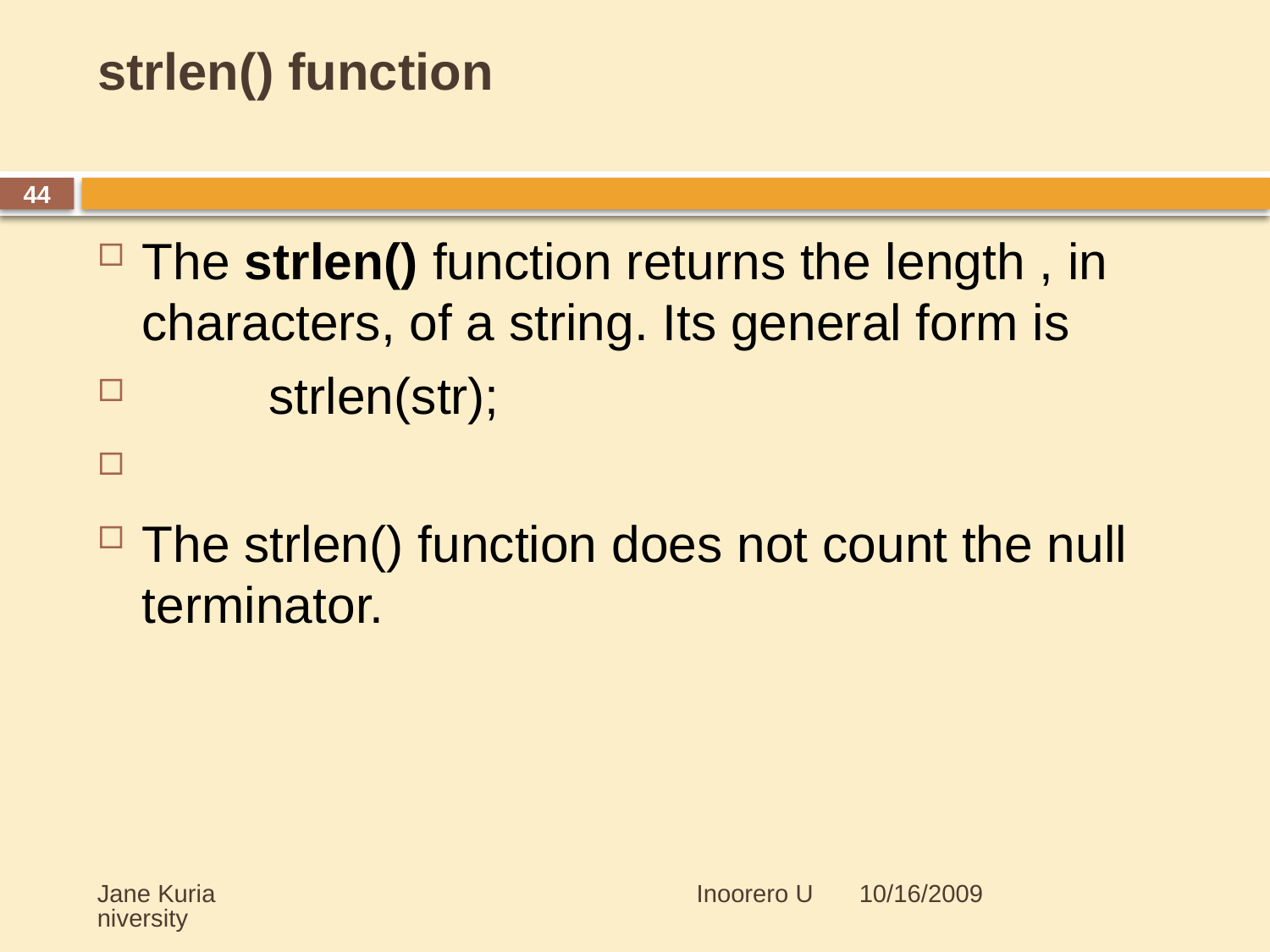

# strlen() function
44
The strlen() function returns the length , in characters, of a string. Its general form is
	strlen(str);

The strlen() function does not count the null terminator.

Jane Kuria                                                                     Inoorero University
10/16/2009